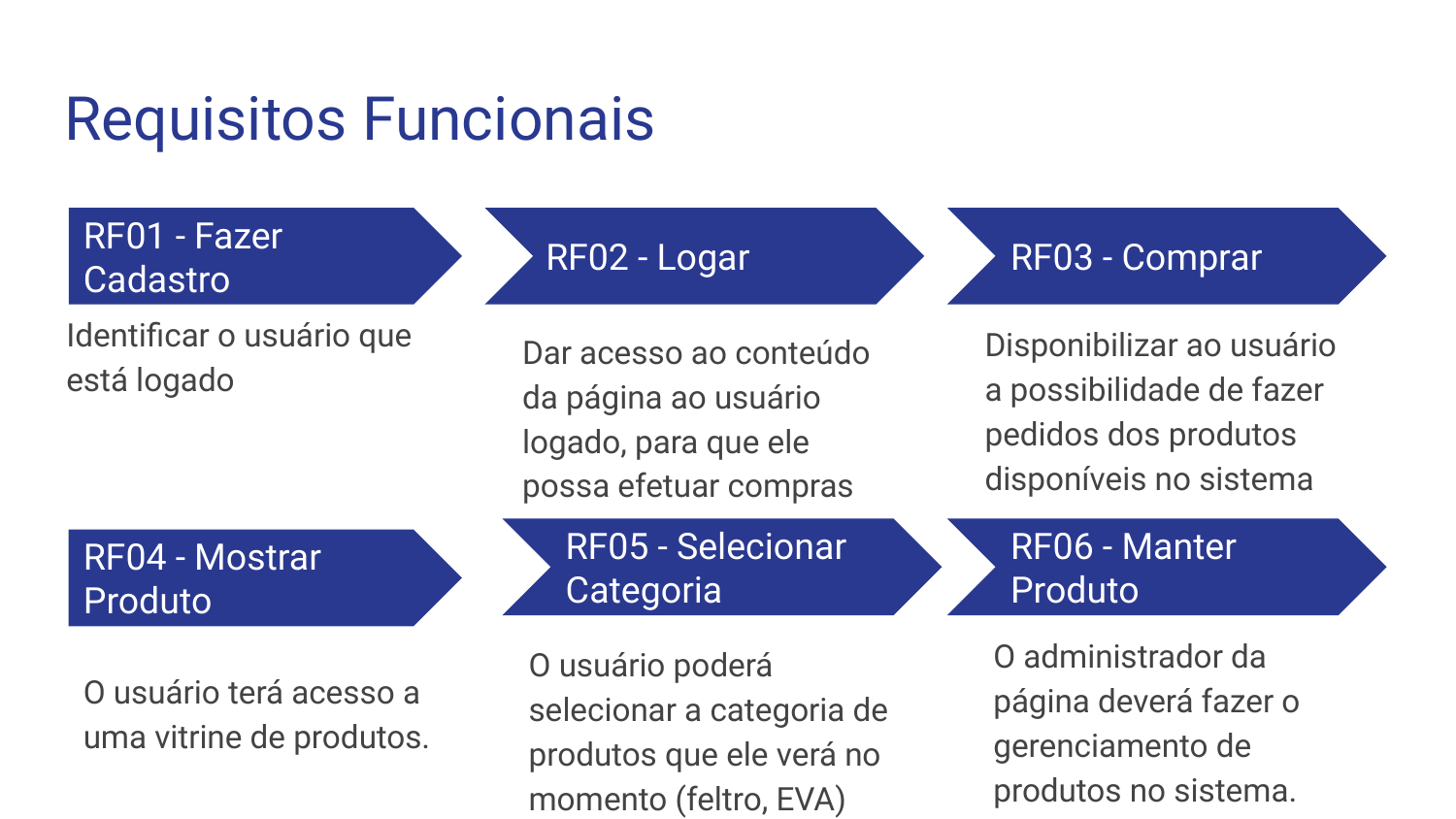

# Requisitos Funcionais

RF01 - Fazer Cadastro
RF02 - Logar
RF03 - Comprar
Identificar o usuário que está logado
Disponibilizar ao usuário a possibilidade de fazer pedidos dos produtos disponíveis no sistema
Dar acesso ao conteúdo da página ao usuário logado, para que ele possa efetuar compras

RF05 - Selecionar Categoria
RF06 - Manter Produto
RF04 - Mostrar Produto
O administrador da página deverá fazer o gerenciamento de produtos no sistema.
O usuário poderá selecionar a categoria de produtos que ele verá no momento (feltro, EVA)
O usuário terá acesso a uma vitrine de produtos.